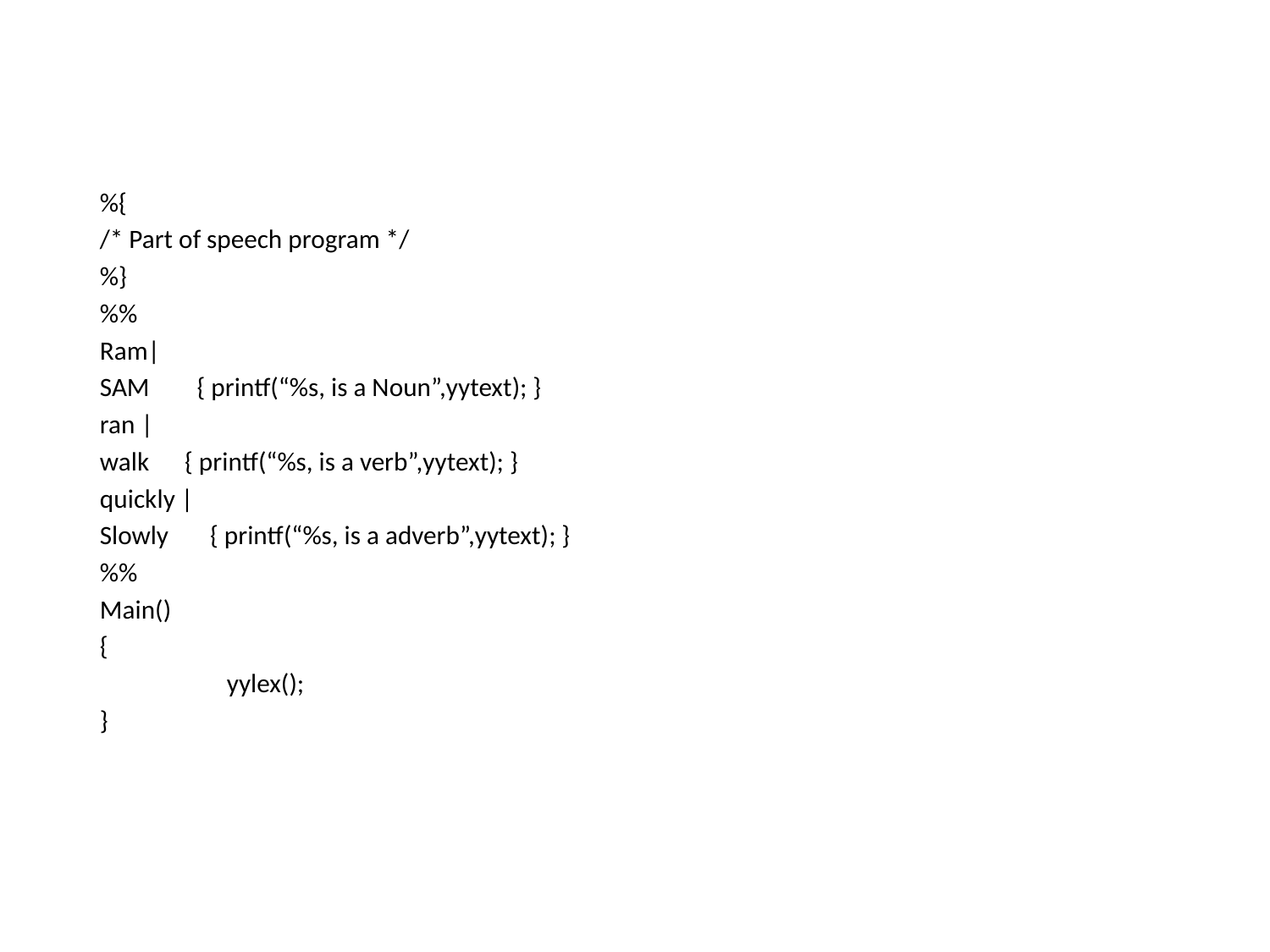

%{
/* Part of speech program */
%}
%%
Ram|
SAM        { printf(“%s, is a Noun”,yytext); }
ran |
walk      { printf(“%s, is a verb”,yytext); }
quickly |
Slowly       { printf(“%s, is a adverb”,yytext); }
%%
Main()
{
	yylex();
}